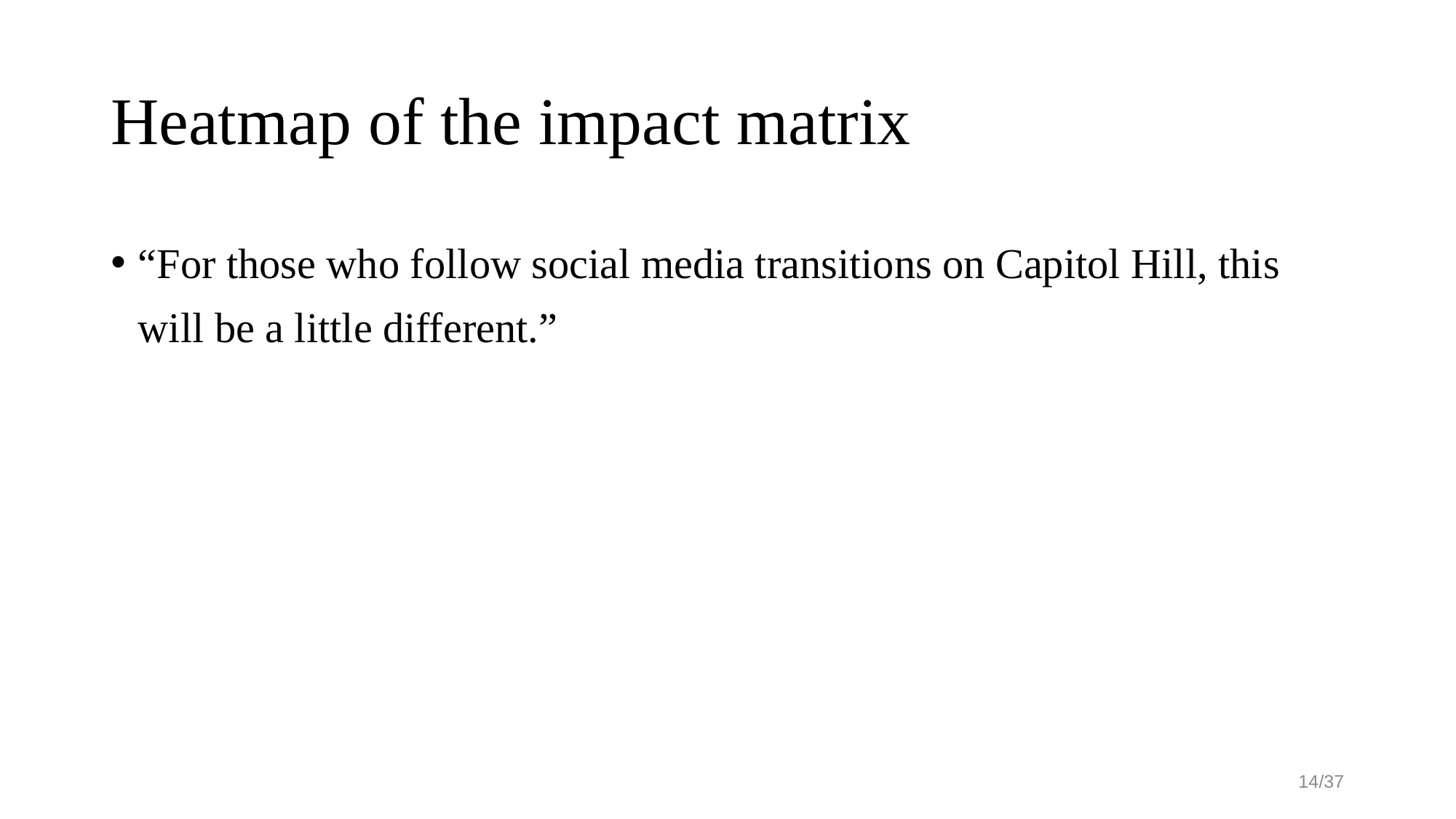

# Heatmap of the impact matrix
“For those who follow social media transitions on Capitol Hill, this will be a little different.”

14/37